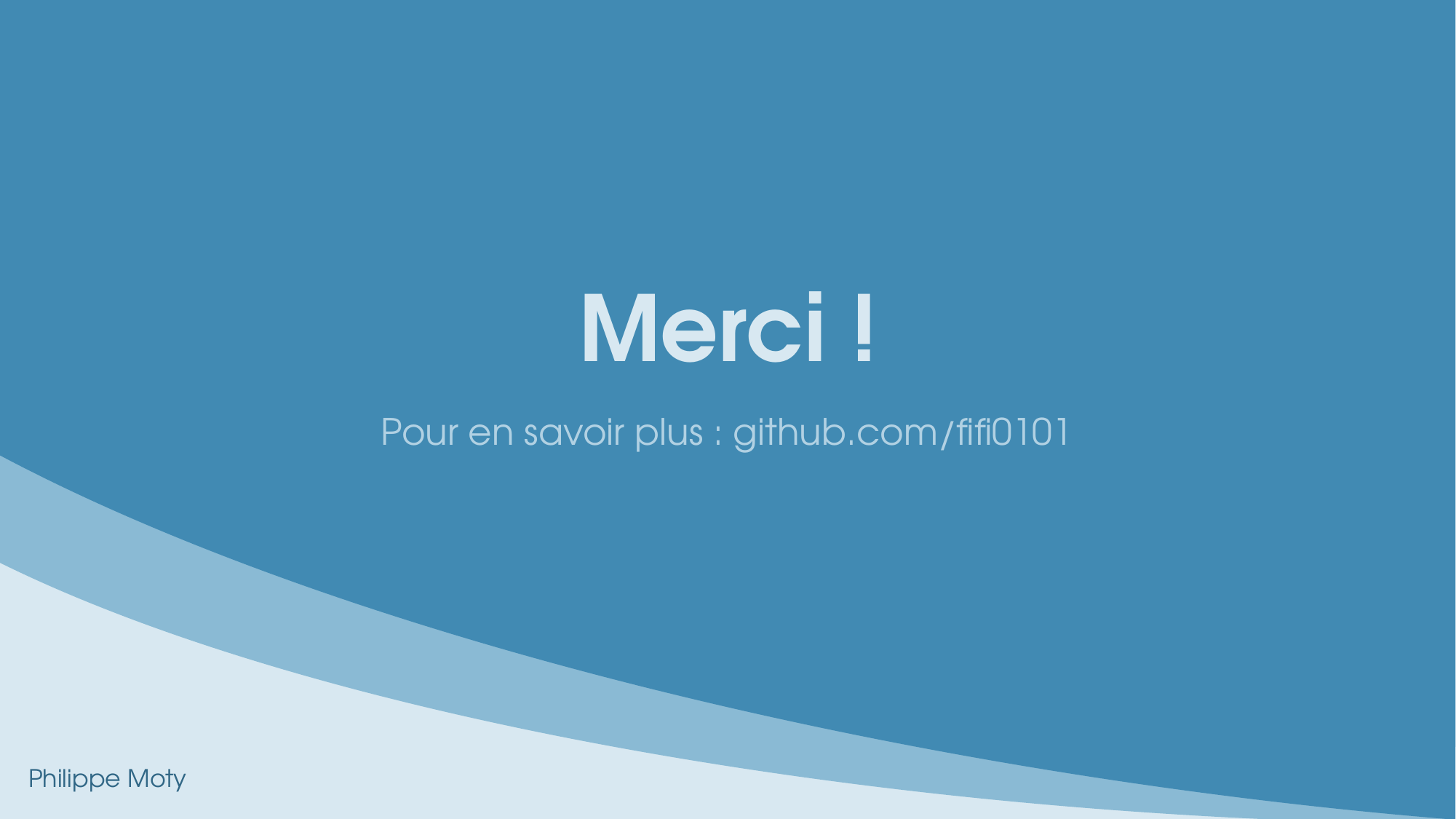

# Merci !
Pour en savoir plus : github.com/fifi0101